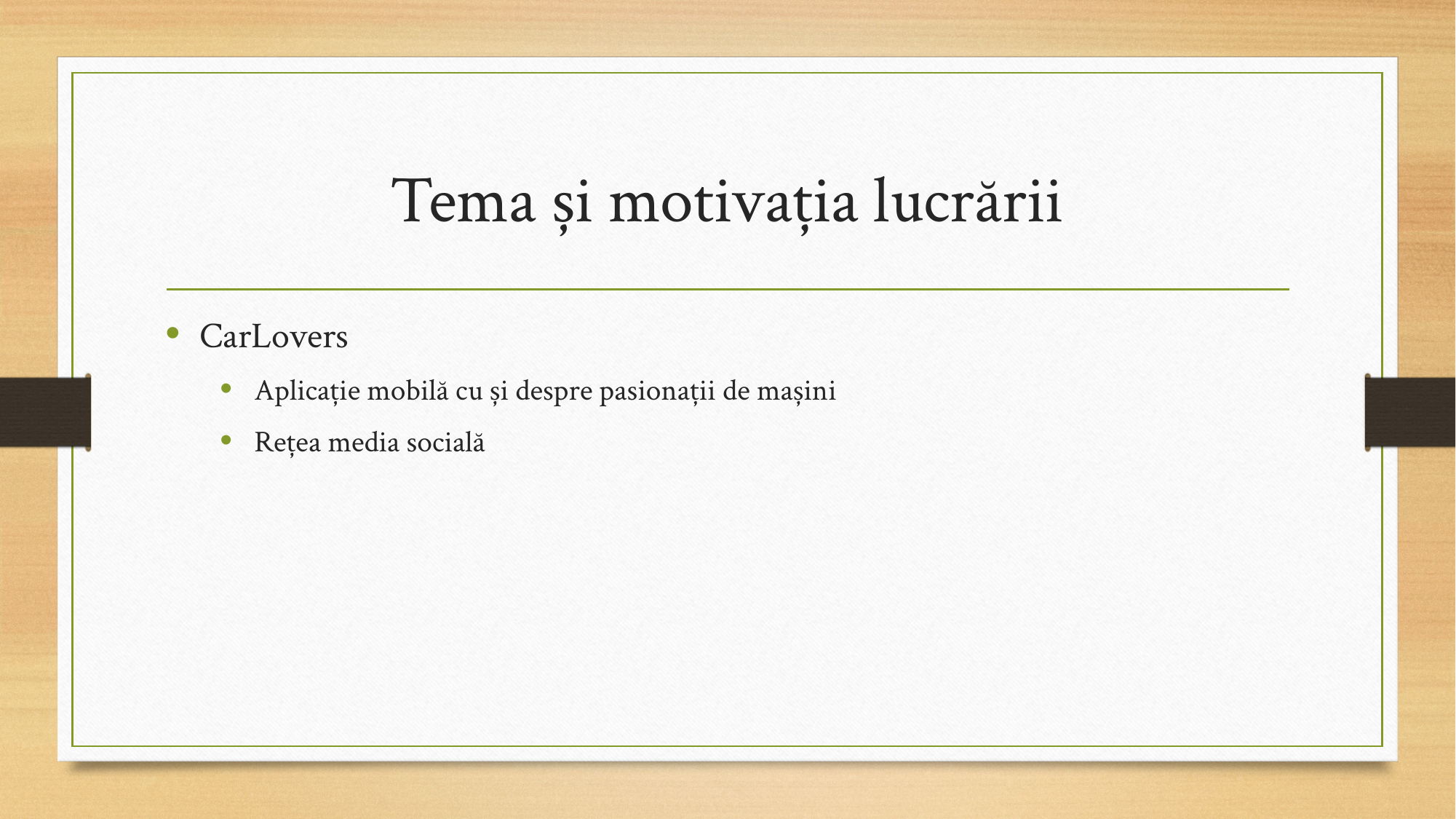

# Tema și motivația lucrării
CarLovers
Aplicație mobilă cu și despre pasionații de mașini
Rețea media socială